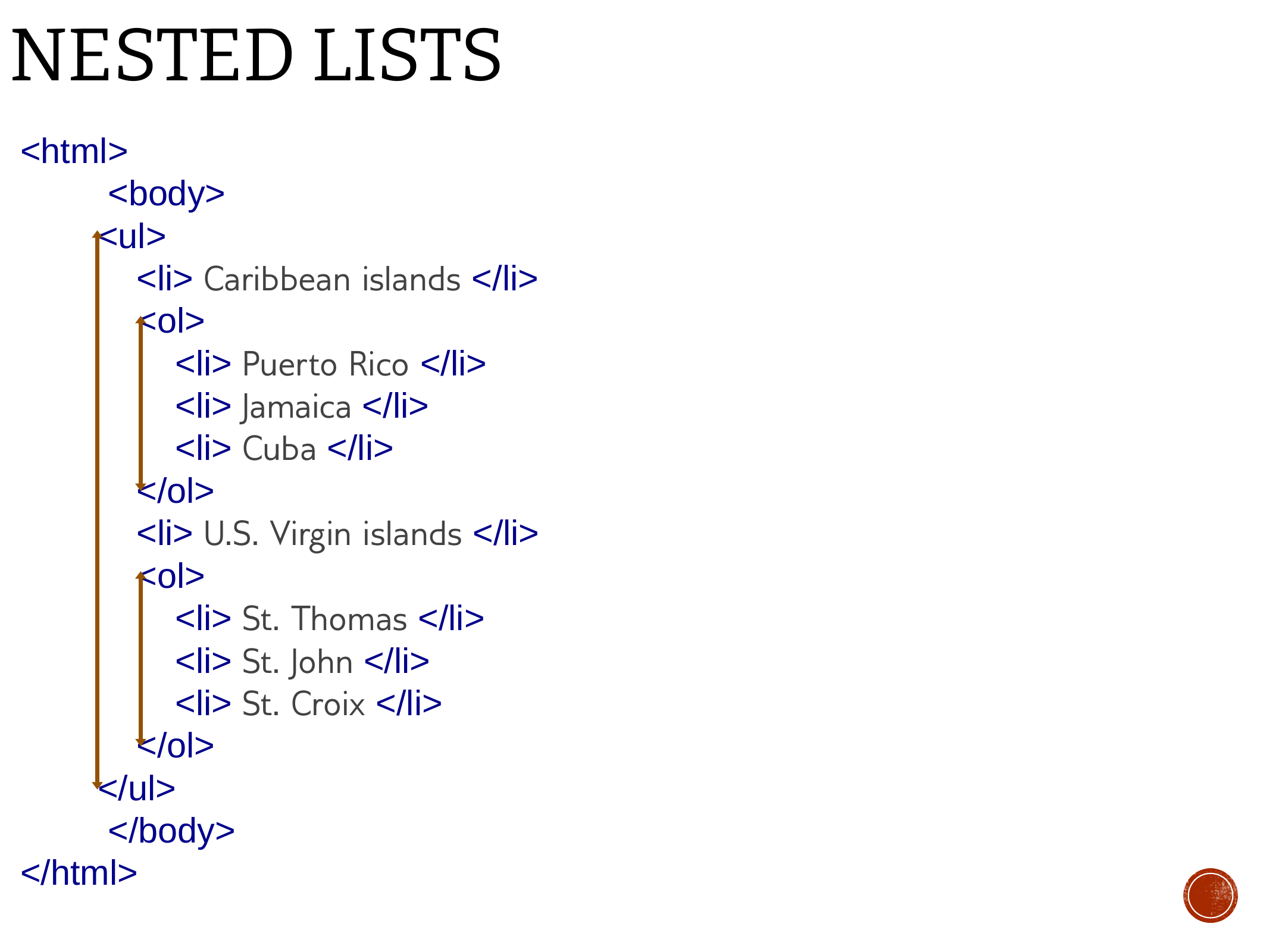

# Nested lists
<html>
	<body>
<ul>
<li> Caribbean islands </li>
<ol>
<li> Puerto Rico </li>
<li> Jamaica </li>
<li> Cuba </li>
</ol>
<li> U.S. Virgin islands </li>
<ol>
<li> St. Thomas </li>
<li> St. John </li>
<li> St. Croix </li>
</ol>
</ul>
	</body>
</html>